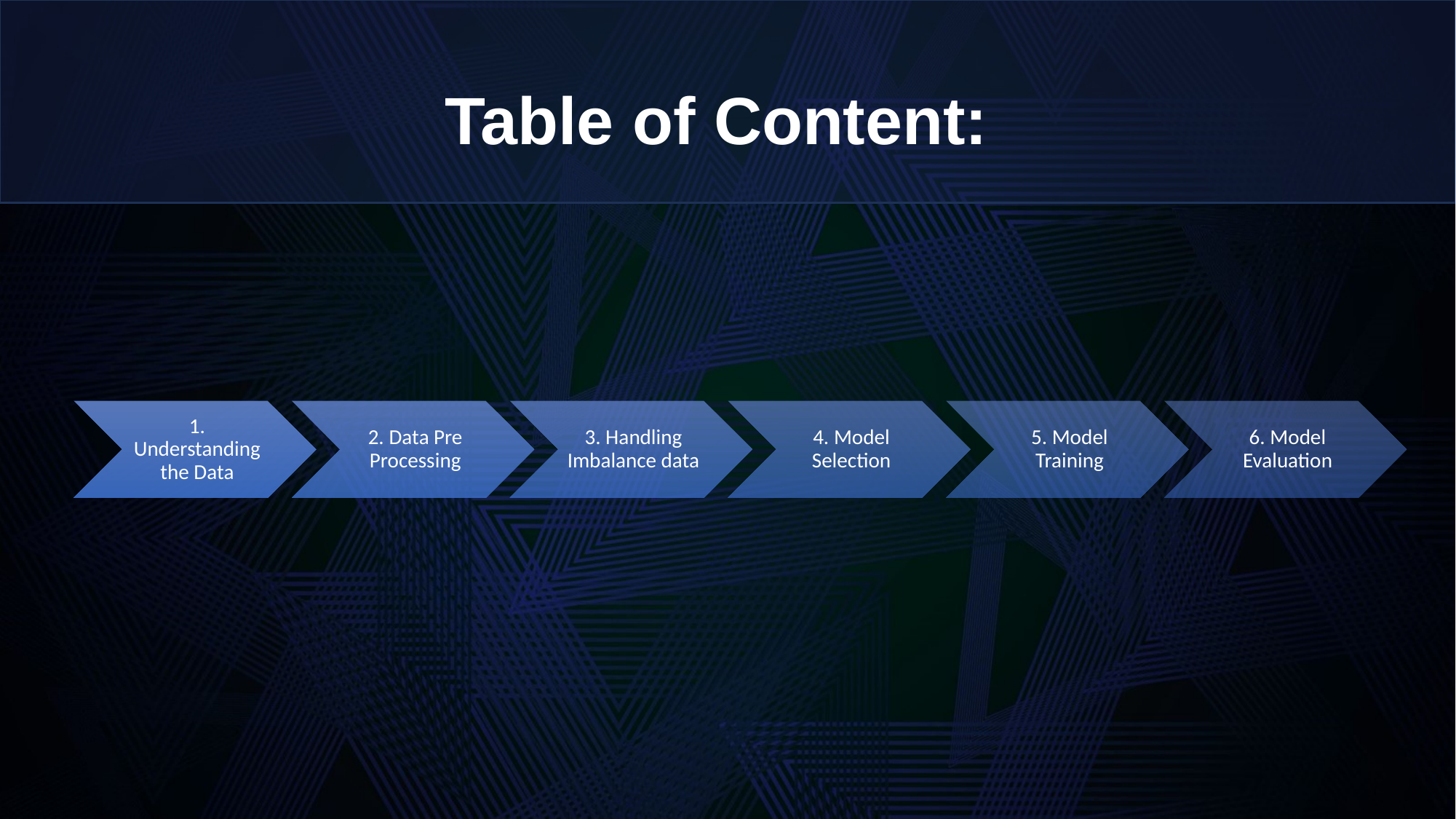

# Table of Content:
1. Understanding the Data
2. Data Pre Processing
3. Handling Imbalance data
4. Model Selection
5. Model Training
6. Model Evaluation